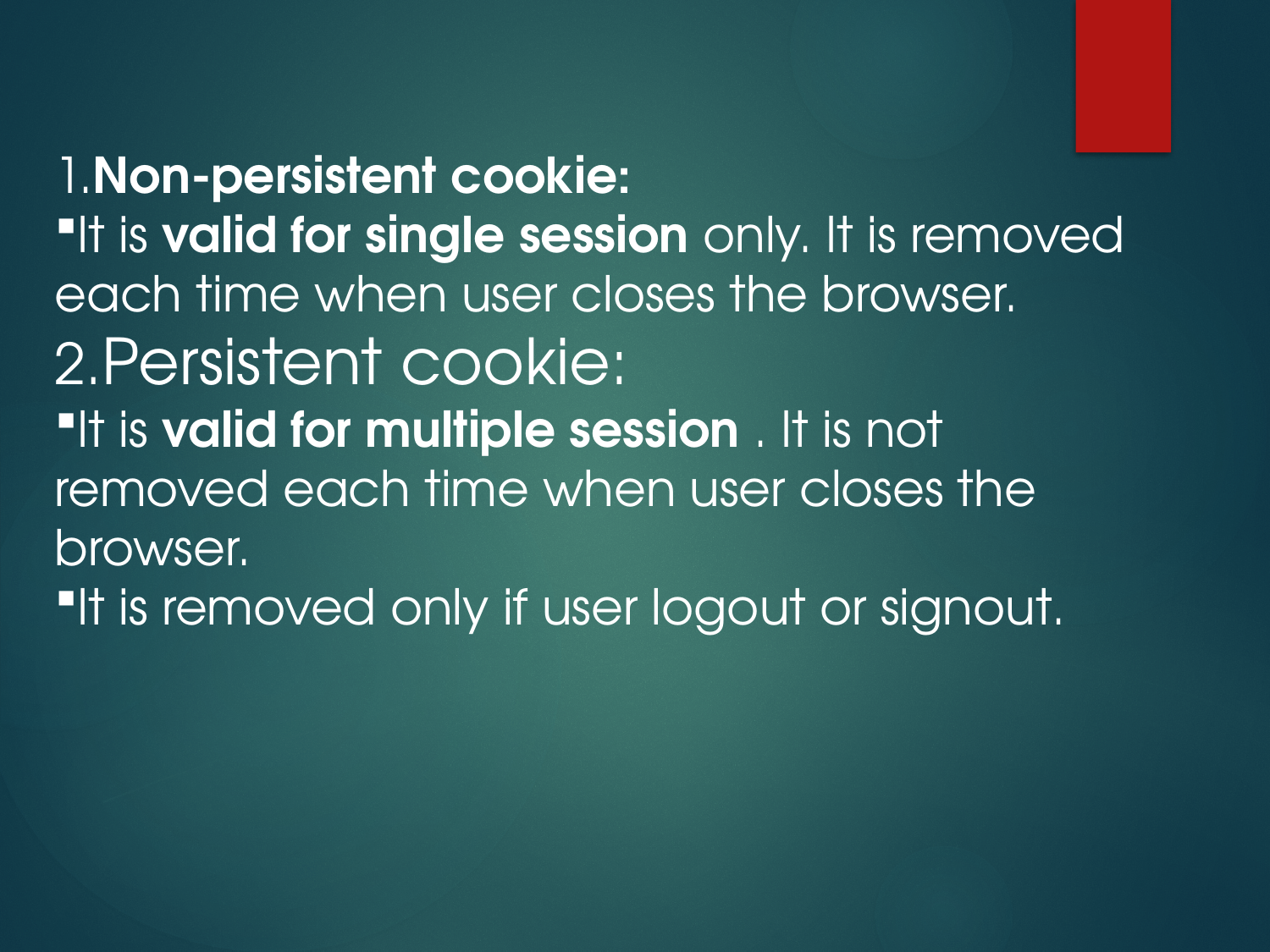

1.Non-persistent cookie:
It is valid for single session only. It is removed each time when user closes the browser.
2.Persistent cookie:
It is valid for multiple session . It is not removed each time when user closes the browser.
It is removed only if user logout or signout.